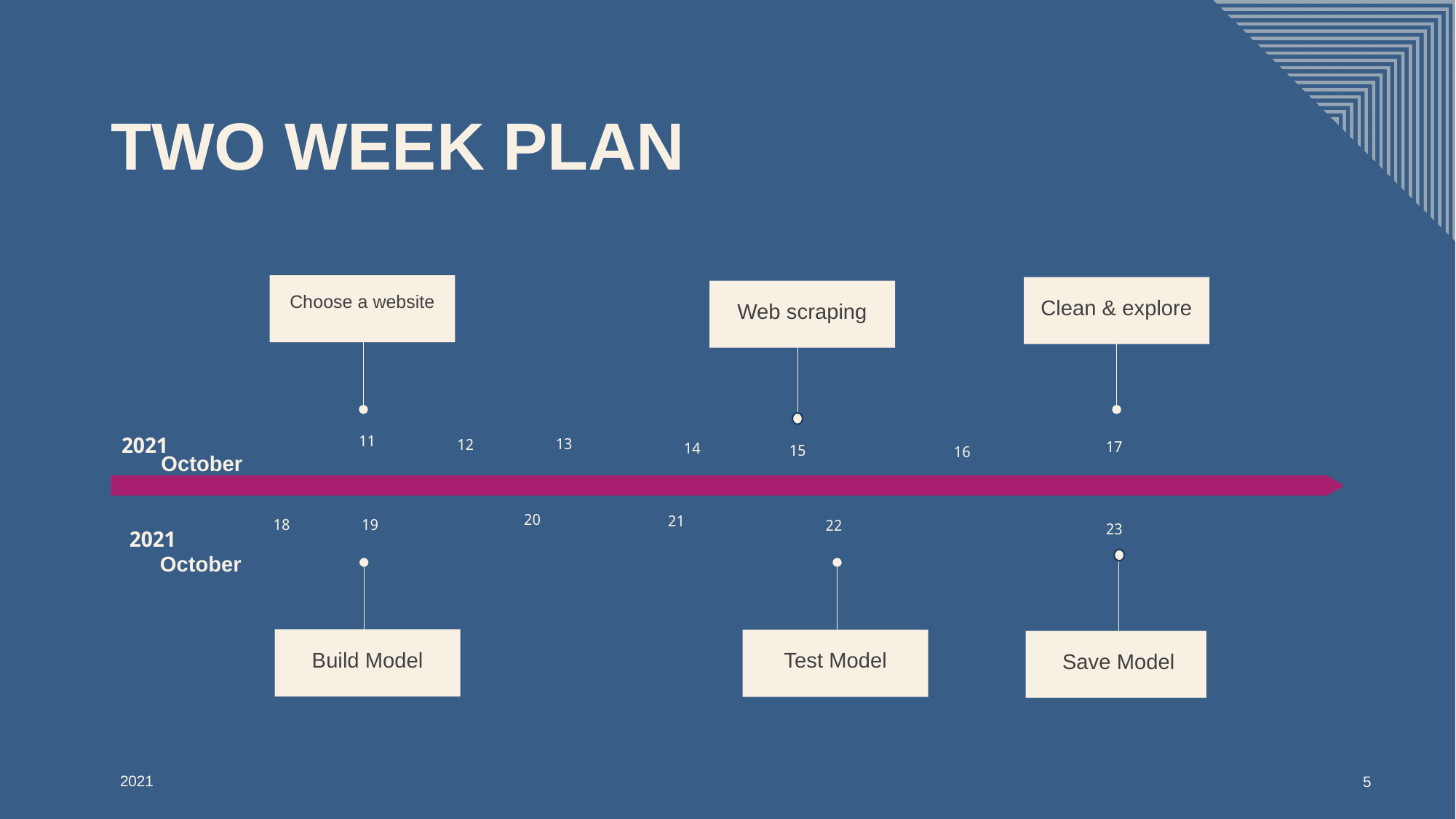

# TWO Week PLAN
Choose a website
Clean & explore
Web scraping

2021
11
13
12
17
14
15
16
October
20
21
18
19
22
2021
23

October

Build Model
Test Model
Deliver to client
Save Model
Dec 20XX
2021
5